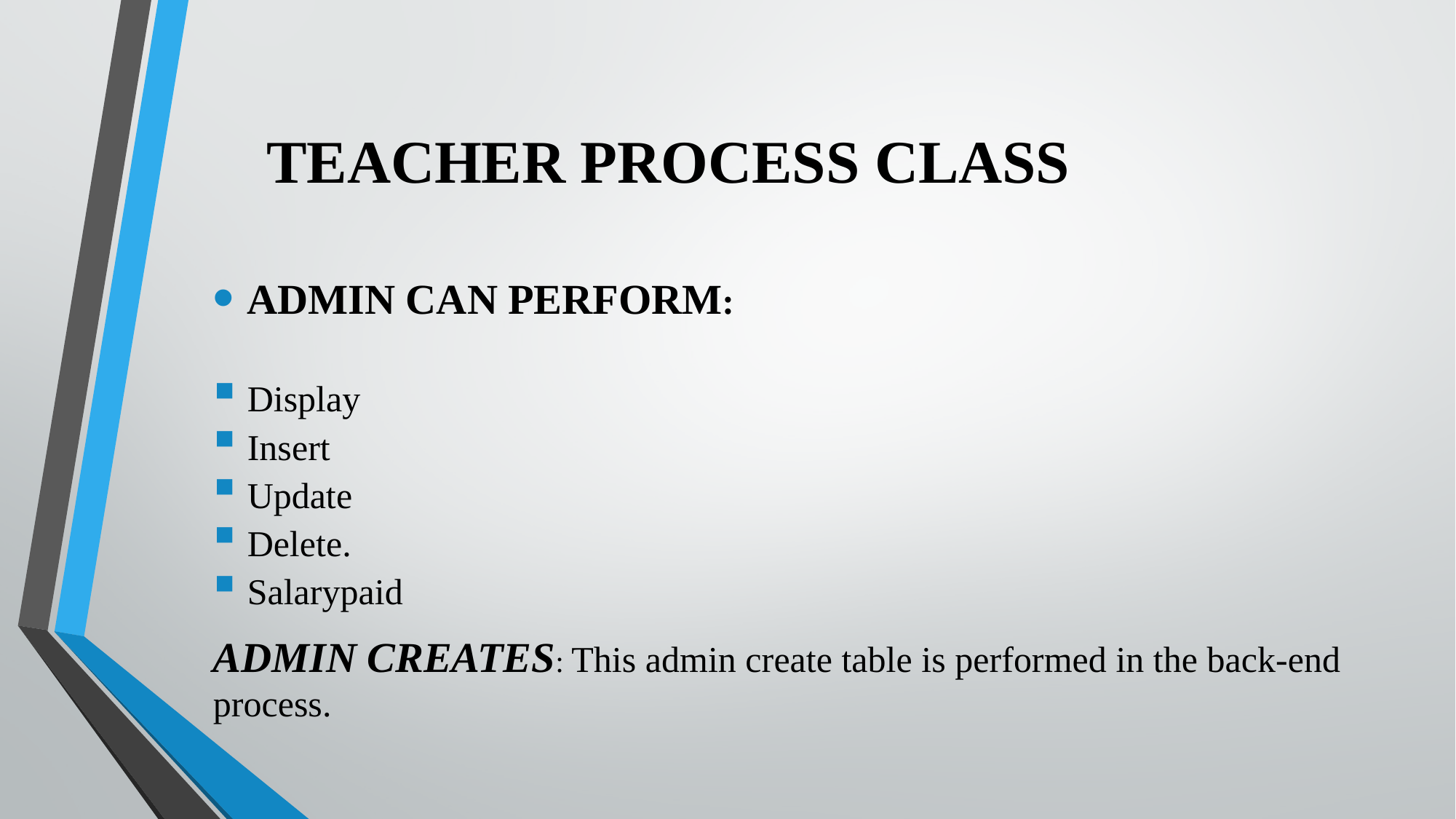

TEACHER PROCESS CLASS

ADMIN CAN PERFORM:

Display
Insert
Update
Delete.
Salarypaid
ADMIN CREATES: This admin create table is performed in the back-end process.